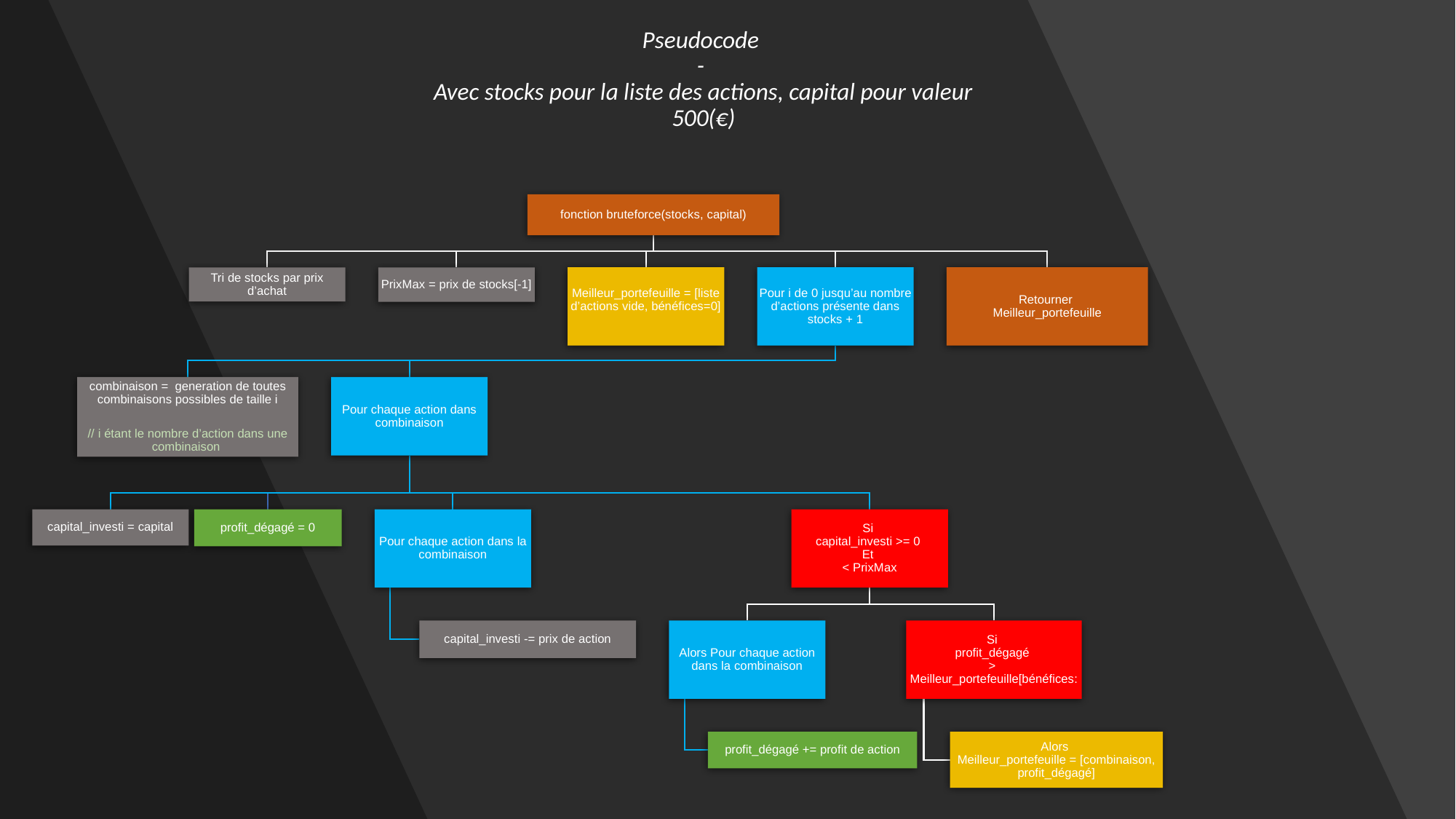

# Pseudocode - Avec stocks pour la liste des actions, capital pour valeur 500(€)
fonction bruteforce(stocks, capital)
Tri de stocks par prix d’achat
PrixMax = prix de stocks[-1]
Meilleur_portefeuille = [liste d’actions vide, bénéfices=0]
Pour i de 0 jusqu’au nombre d’actions présente dans stocks + 1
combinaison =  generation de toutes combinaisons possibles de taille i

// i étant le nombre d’action dans une combinaison
Pour chaque action dans combinaison
capital_investi = capital
profit_dégagé = 0
Pour chaque action dans la combinaison
capital_investi -= prix de action
Si
capital_investi >= 0
Et
< PrixMax
Alors Pour chaque action dans la combinaison
profit_dégagé += profit de action
Si
profit_dégagé
>
Meilleur_portefeuille[bénéfices:
Alors
Meilleur_portefeuille = [combinaison, profit_dégagé]
Retourner
Meilleur_portefeuille